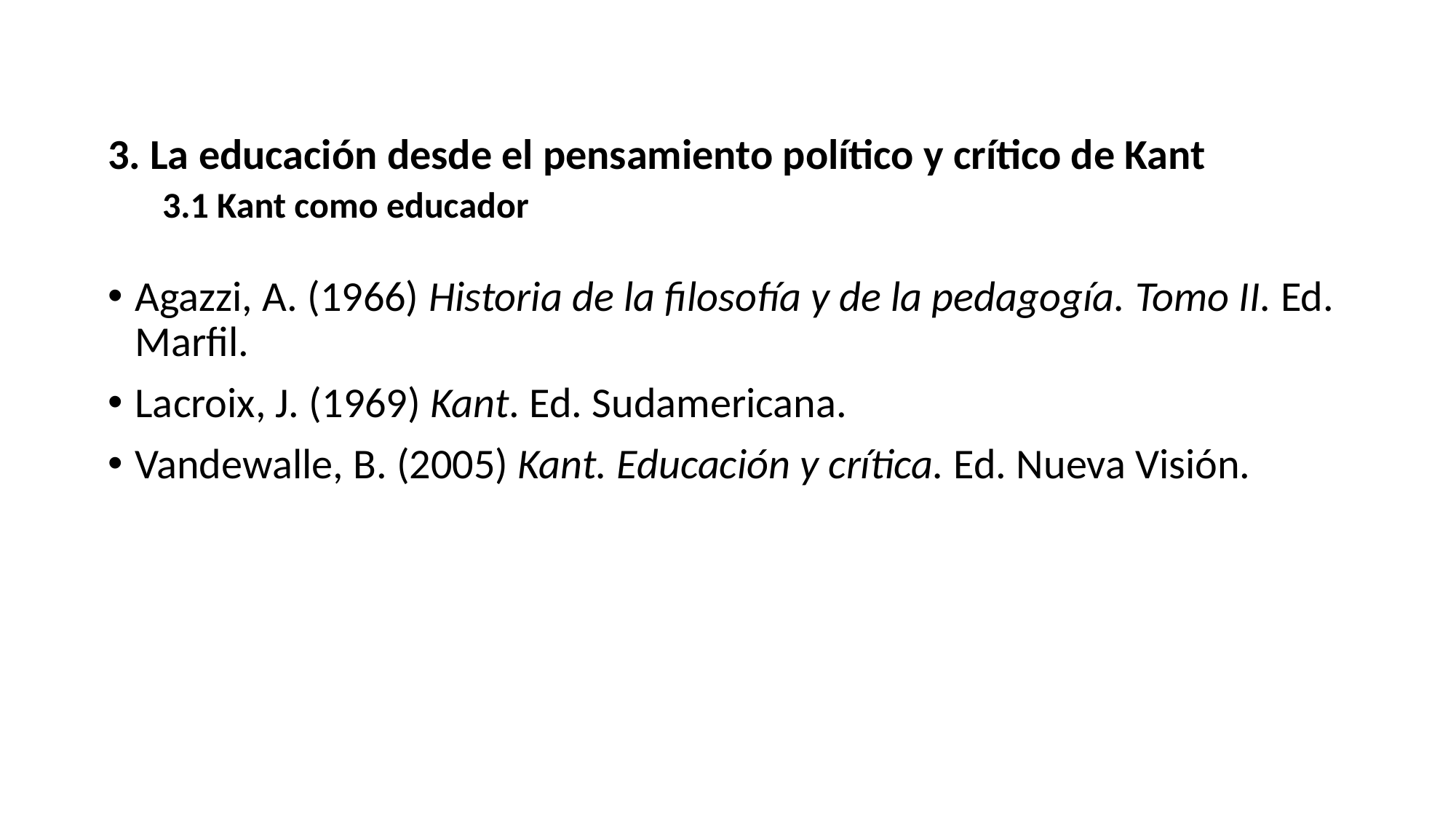

3. La educación desde el pensamiento político y crítico de Kant
3.1 Kant como educador

Agazzi, A. (1966) Historia de la filosofía y de la pedagogía. Tomo II. Ed. Marfil.
Lacroix, J. (1969) Kant. Ed. Sudamericana.
Vandewalle, B. (2005) Kant. Educación y crítica. Ed. Nueva Visión.